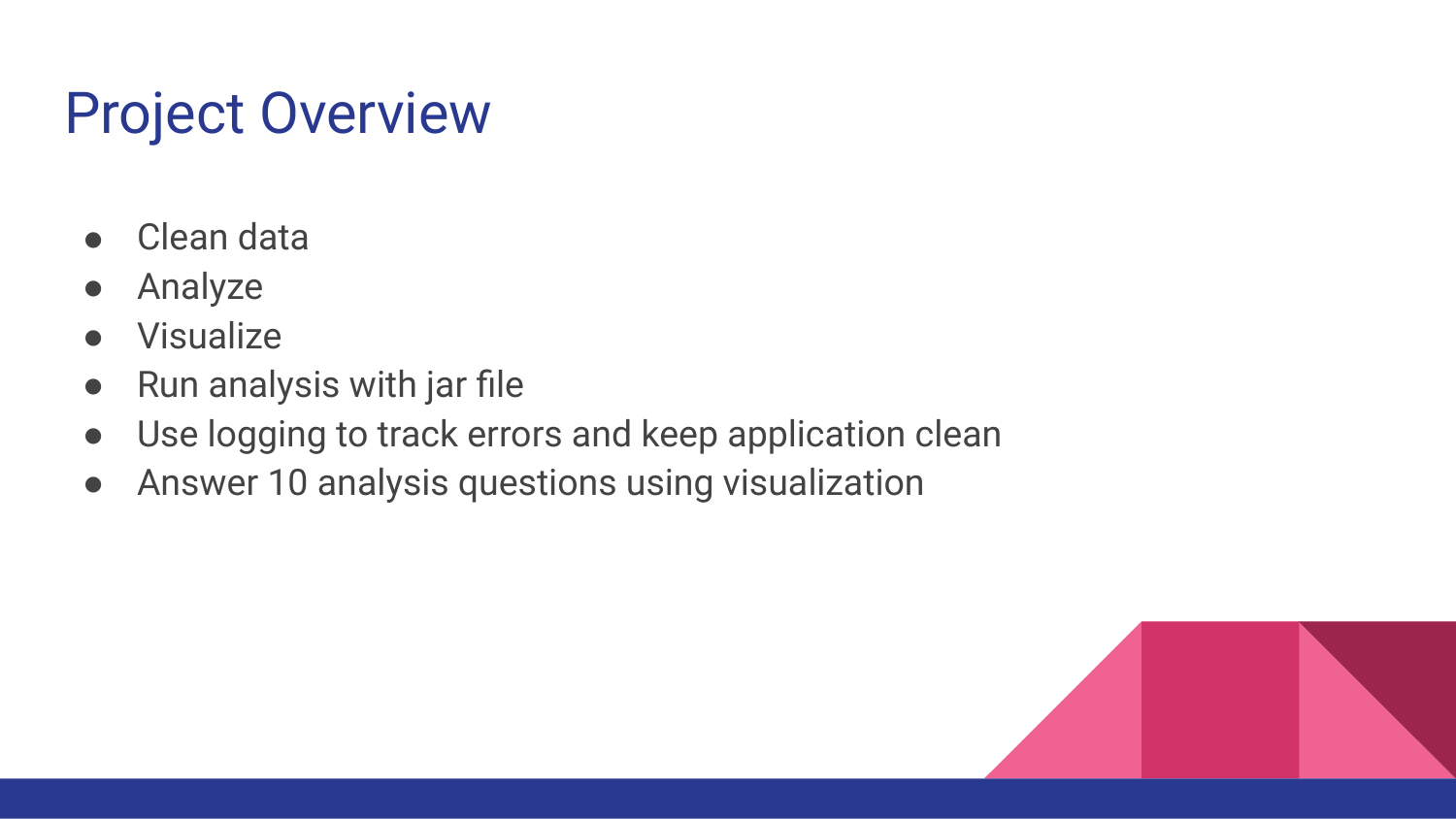

# Project Overview
Clean data
Analyze
Visualize
Run analysis with jar file
Use logging to track errors and keep application clean
Answer 10 analysis questions using visualization